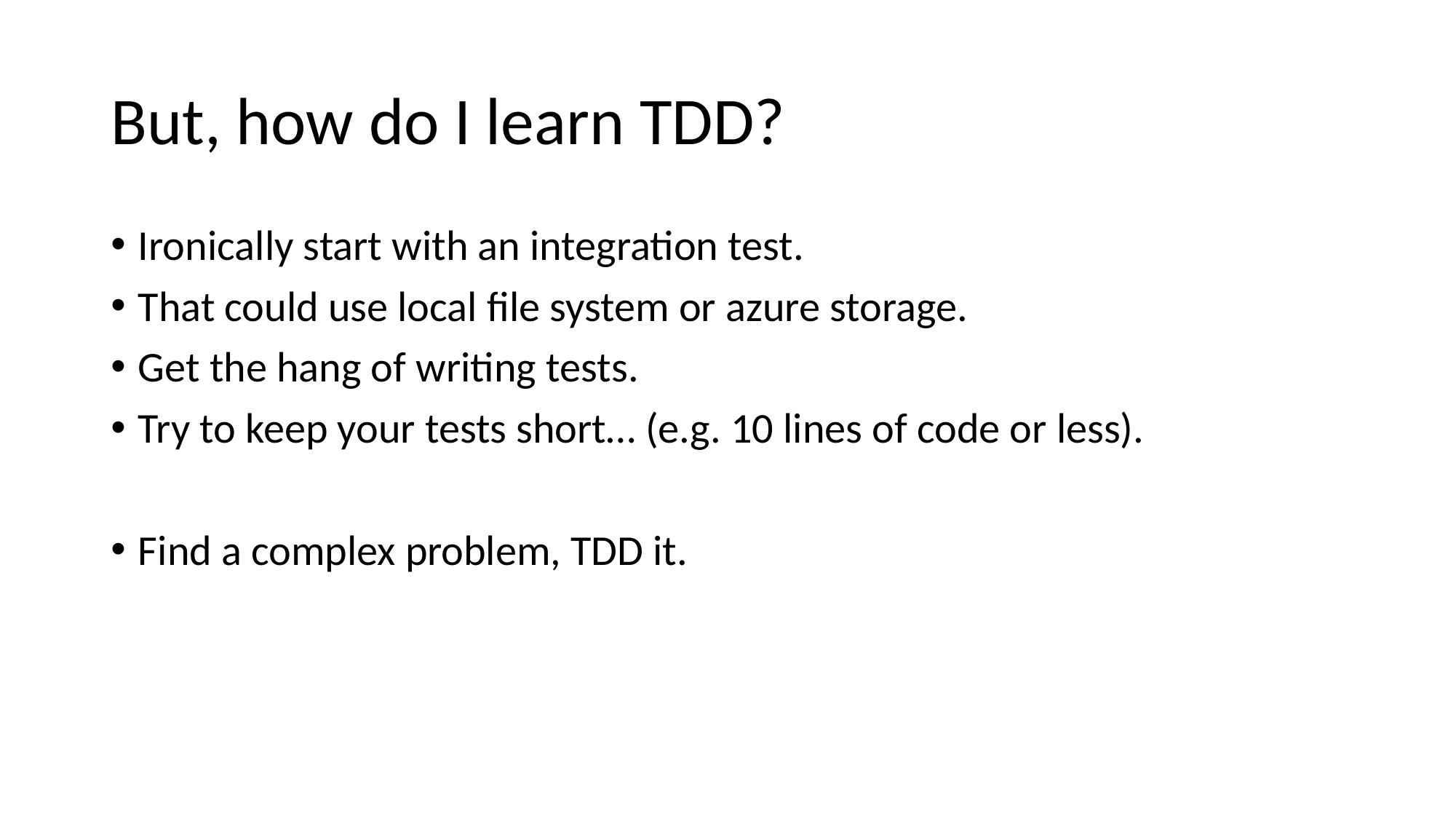

# But, how do I learn TDD?
Ironically start with an integration test.
That could use local file system or azure storage.
Get the hang of writing tests.
Try to keep your tests short… (e.g. 10 lines of code or less).

Find a complex problem, TDD it.